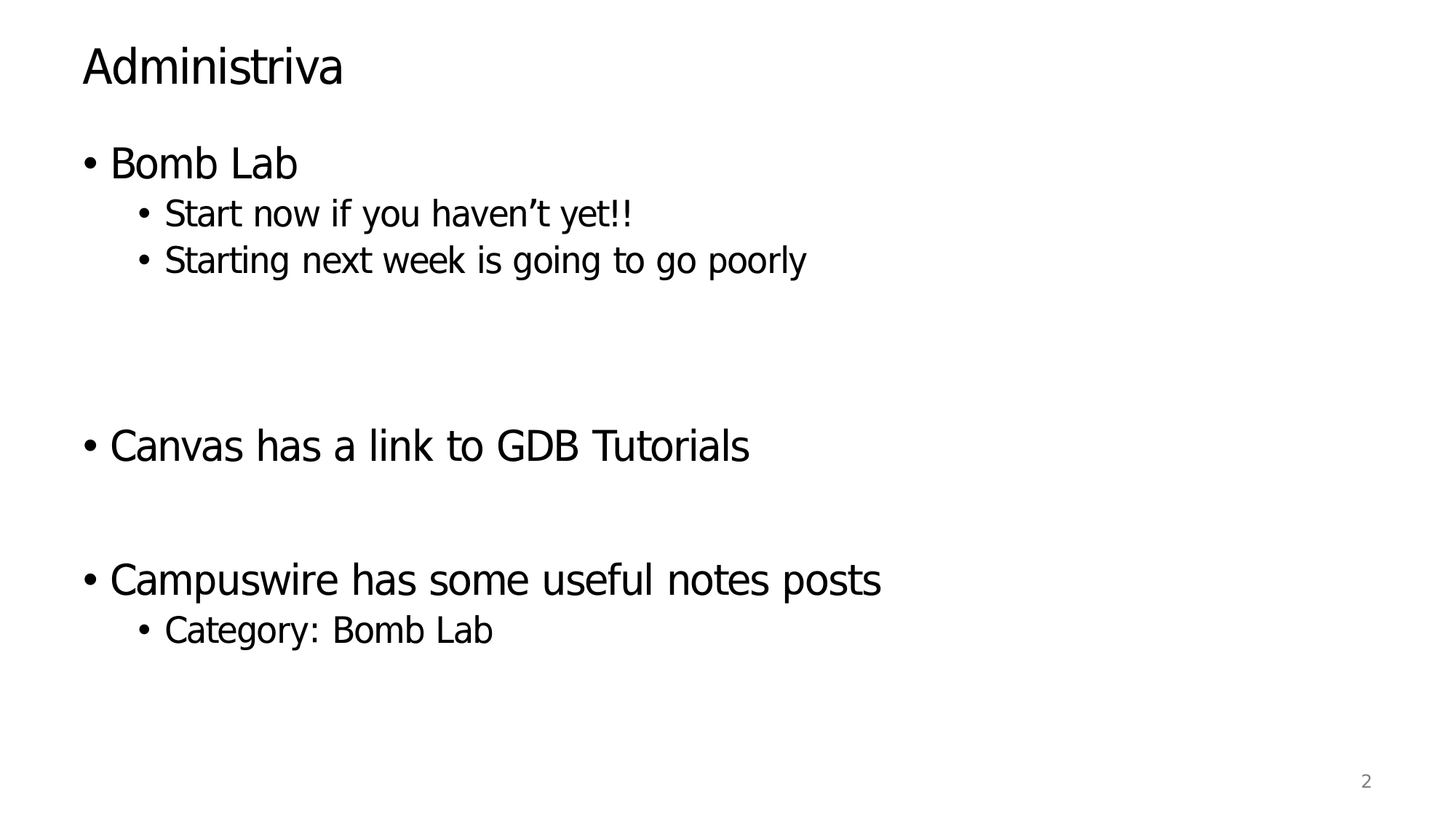

# Administriva
Bomb Lab
Start now if you haven’t yet!!
Starting next week is going to go poorly

Canvas has a link to GDB Tutorials

Campuswire has some useful notes posts
Category: Bomb Lab
2